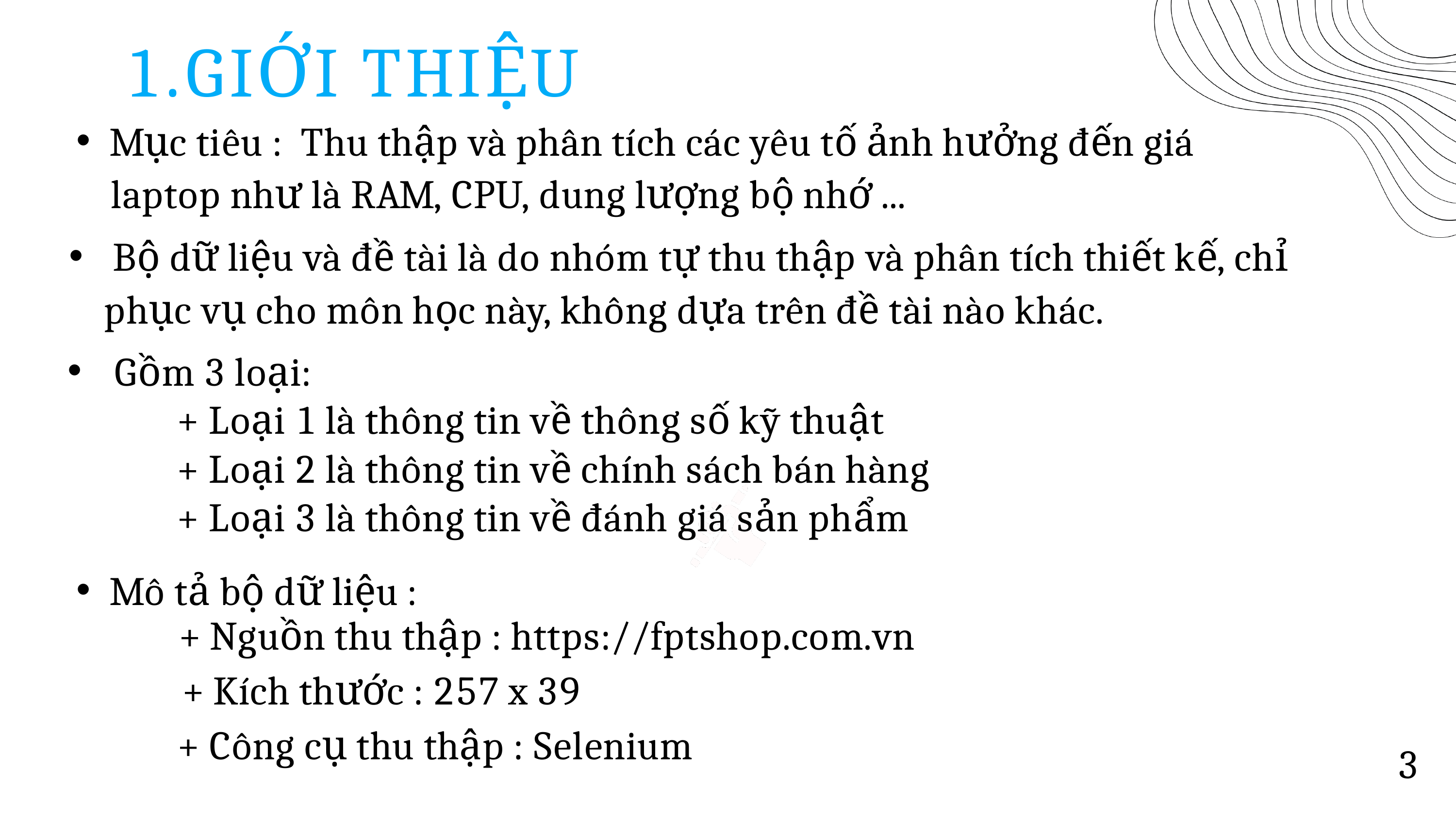

1.GIỚI THIỆU
Mục tiêu :  Thu thập và phân tích các yêu tố ảnh hưởng đến giá laptop như là RAM, CPU, dung lượng bộ nhớ ...
 Bộ dữ liệu và đề tài là do nhóm tự thu thập và phân tích thiết kế, chỉ phục vụ cho môn học này, không dựa trên đề tài nào khác.
Gồm 3 loại:
+ Loại 1 là thông tin về thông số kỹ thuật
+ Loại 2 là thông tin về chính sách bán hàng
+ Loại 3 là thông tin về đánh giá sản phẩm

Mô tả bộ dữ liệu :
 + Nguồn thu thập : https://fptshop.com.vn
+ Kích thước : 257 x 39
+ Công cụ thu thập : Selenium
3